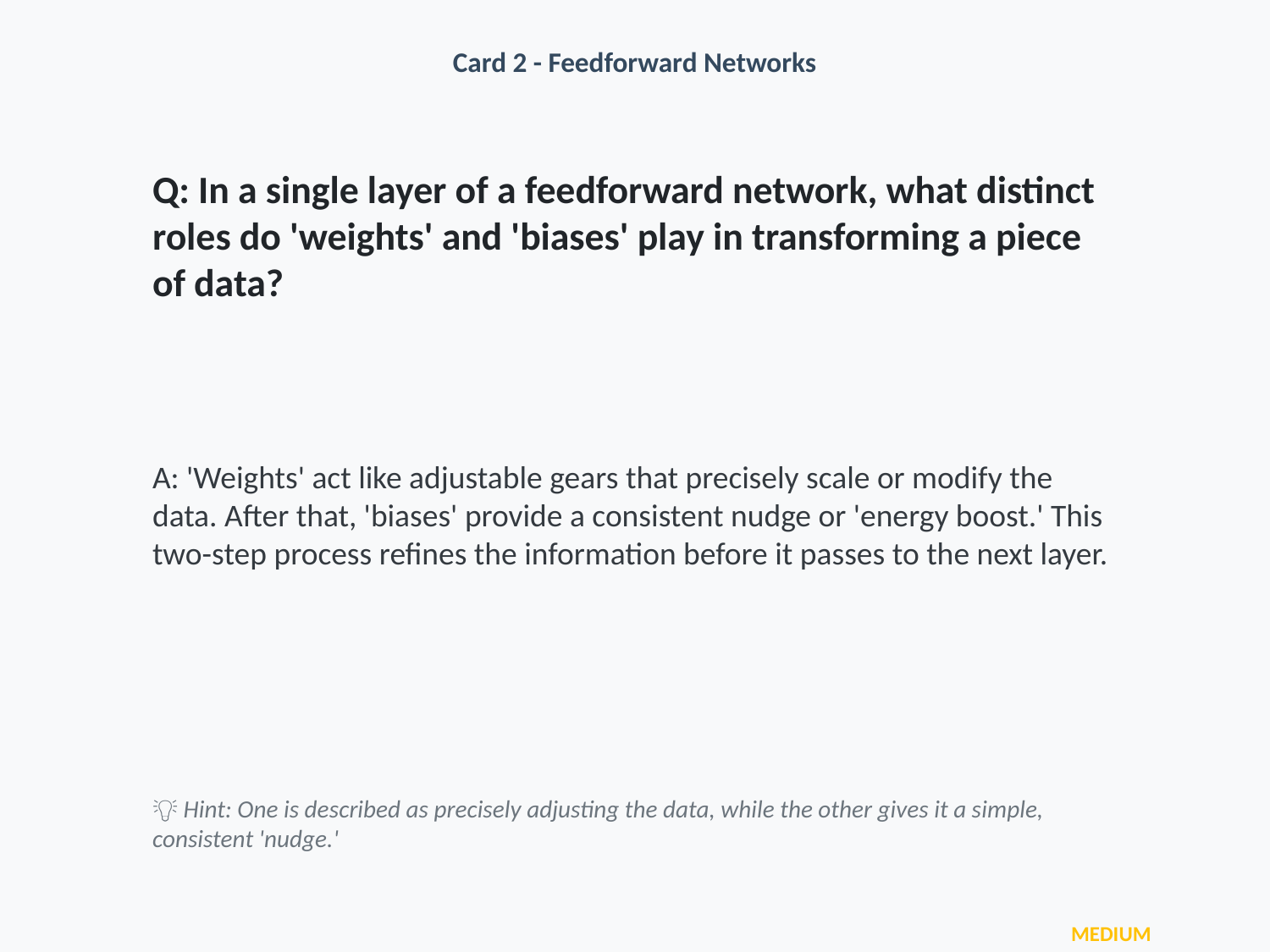

Card 2 - Feedforward Networks
Q: In a single layer of a feedforward network, what distinct roles do 'weights' and 'biases' play in transforming a piece of data?
A: 'Weights' act like adjustable gears that precisely scale or modify the data. After that, 'biases' provide a consistent nudge or 'energy boost.' This two-step process refines the information before it passes to the next layer.
💡 Hint: One is described as precisely adjusting the data, while the other gives it a simple, consistent 'nudge.'
MEDIUM